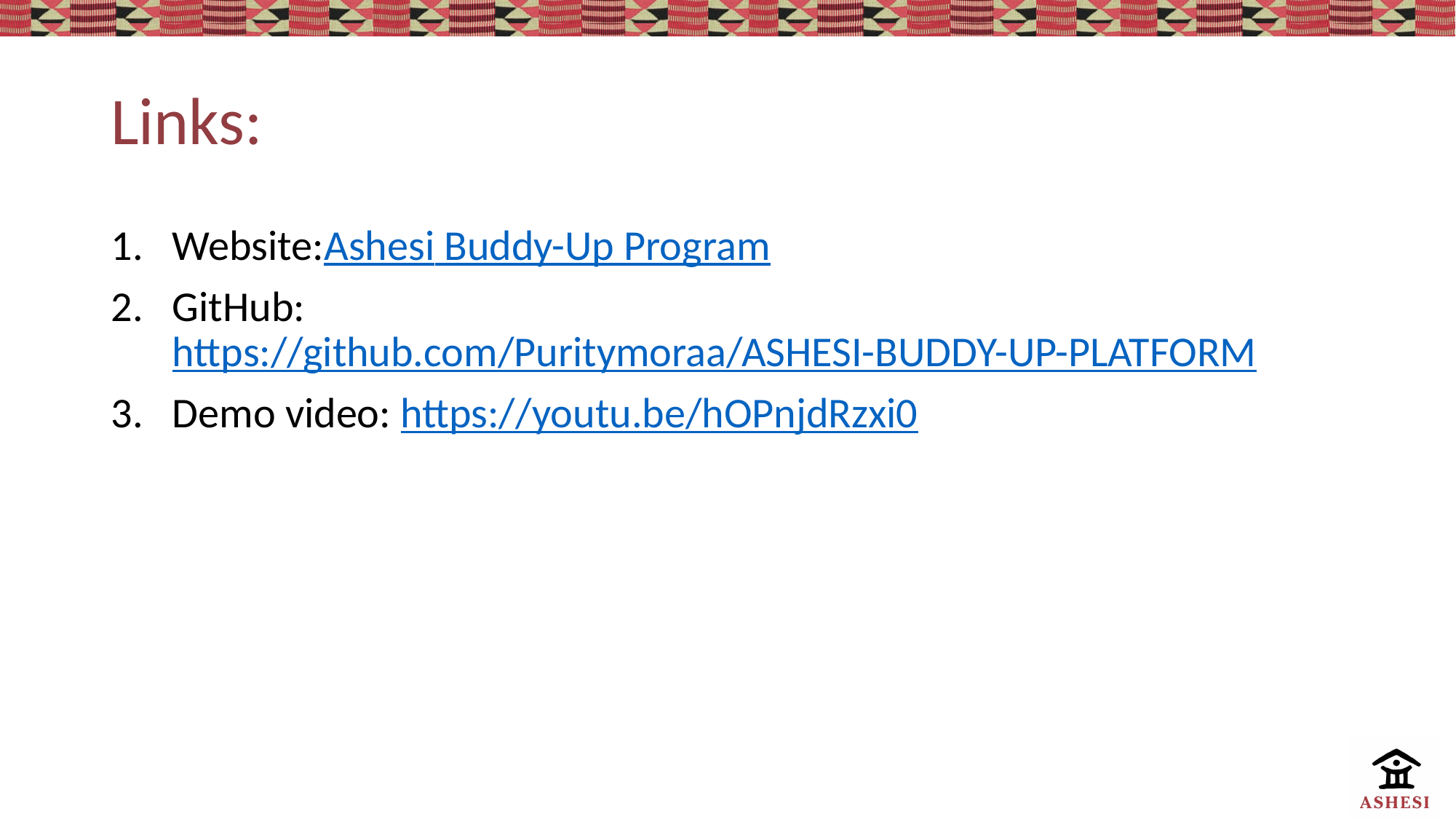

# Links:
Website:Ashesi Buddy-Up Program
GitHub: https://github.com/Puritymoraa/ASHESI-BUDDY-UP-PLATFORM
Demo video: https://youtu.be/hOPnjdRzxi0